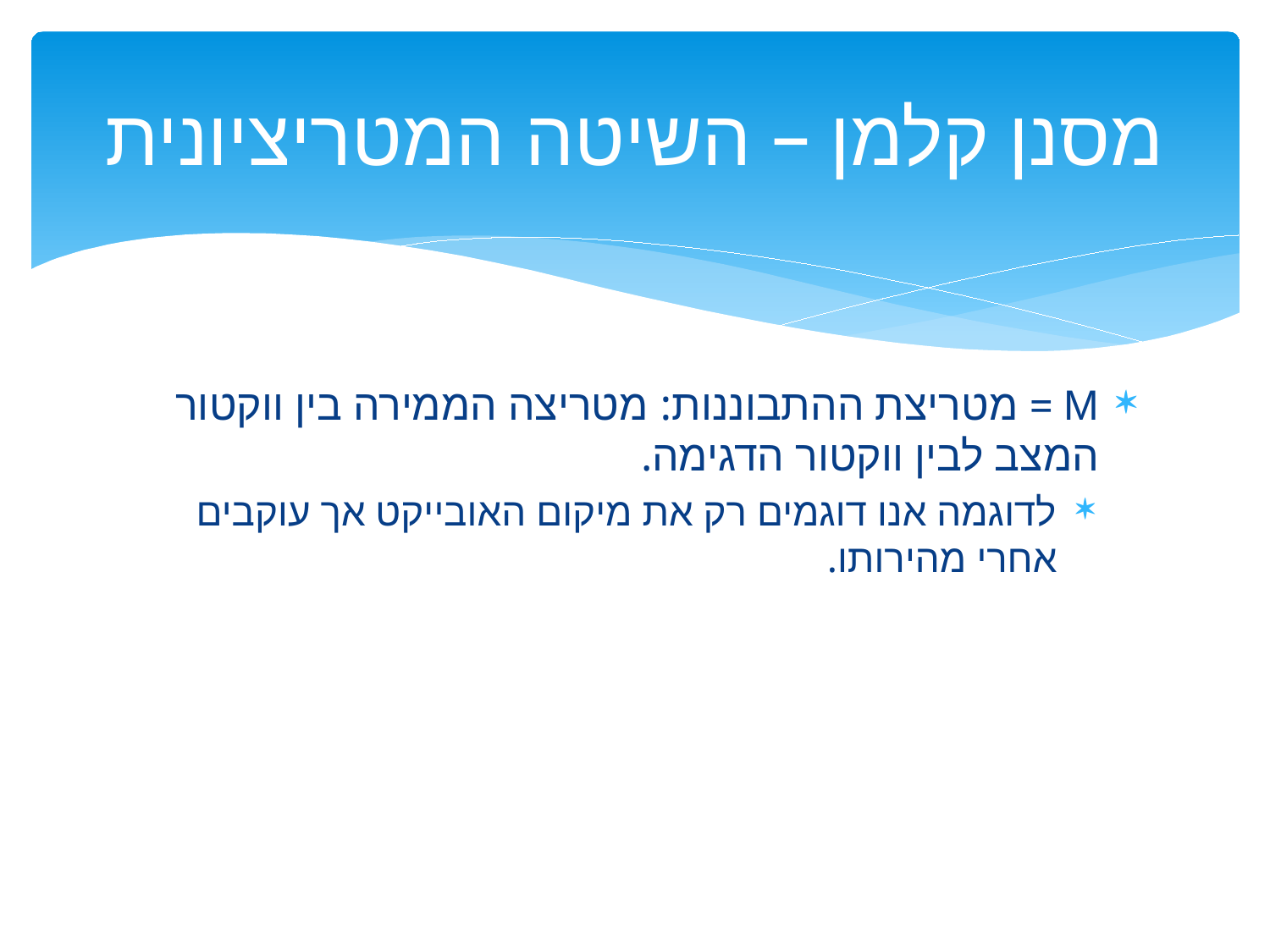

# מסנן קלמן – השיטה המטריציונית
M = מטריצת ההתבוננות: מטריצה הממירה בין ווקטור המצב לבין ווקטור הדגימה.
לדוגמה אנו דוגמים רק את מיקום האובייקט אך עוקבים אחרי מהירותו.